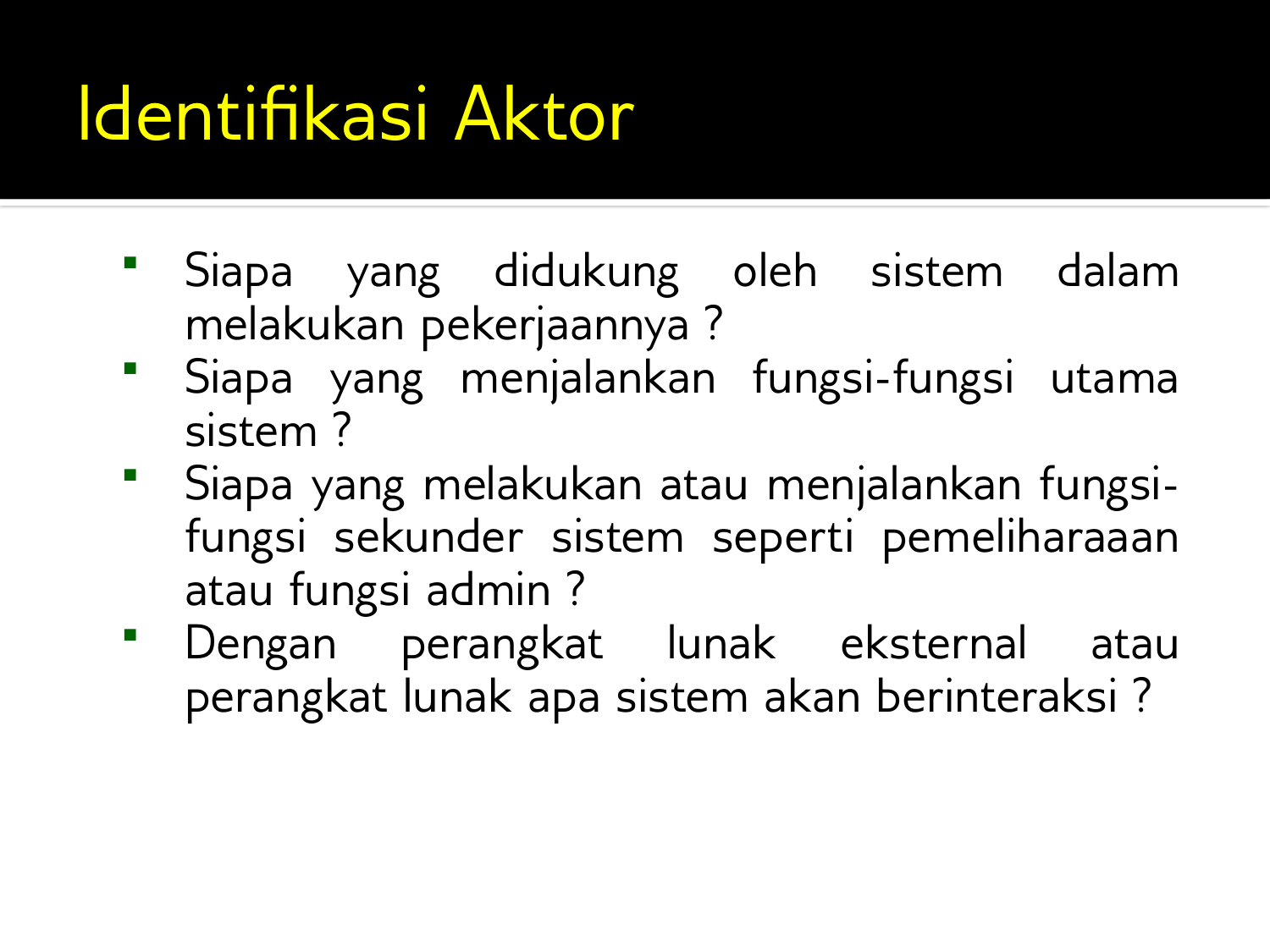

# Identifikasi Aktor
Siapa yang didukung oleh sistem dalam melakukan pekerjaannya ?
Siapa yang menjalankan fungsi-fungsi utama sistem ?
Siapa yang melakukan atau menjalankan fungsi-fungsi sekunder sistem seperti pemeliharaaan atau fungsi admin ?
Dengan perangkat lunak eksternal atau perangkat lunak apa sistem akan berinteraksi ?